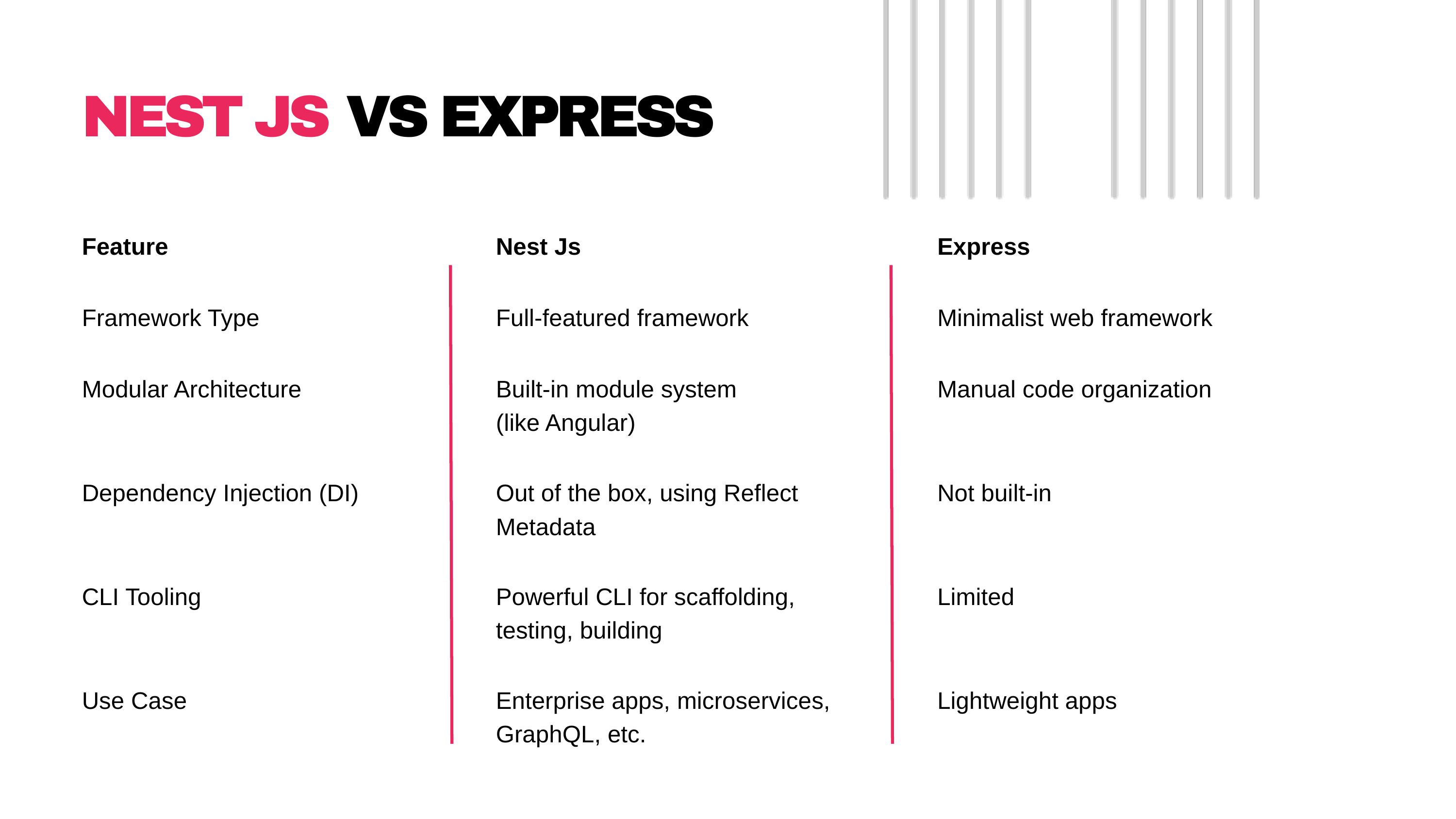

NEST JS VS EXPRESS
Feature
Nest Js
Express

Framework Type
Full-featured framework
Minimalist web framework
Modular Architecture
Built-in module system
(like Angular)
Manual code organization
Dependency Injection (DI)
Out of the box, using Reflect Metadata
Not built-in
CLI Tooling
Powerful CLI for scaffolding, testing, building
Limited
Use Case
Enterprise apps, microservices, GraphQL, etc.

Lightweight apps